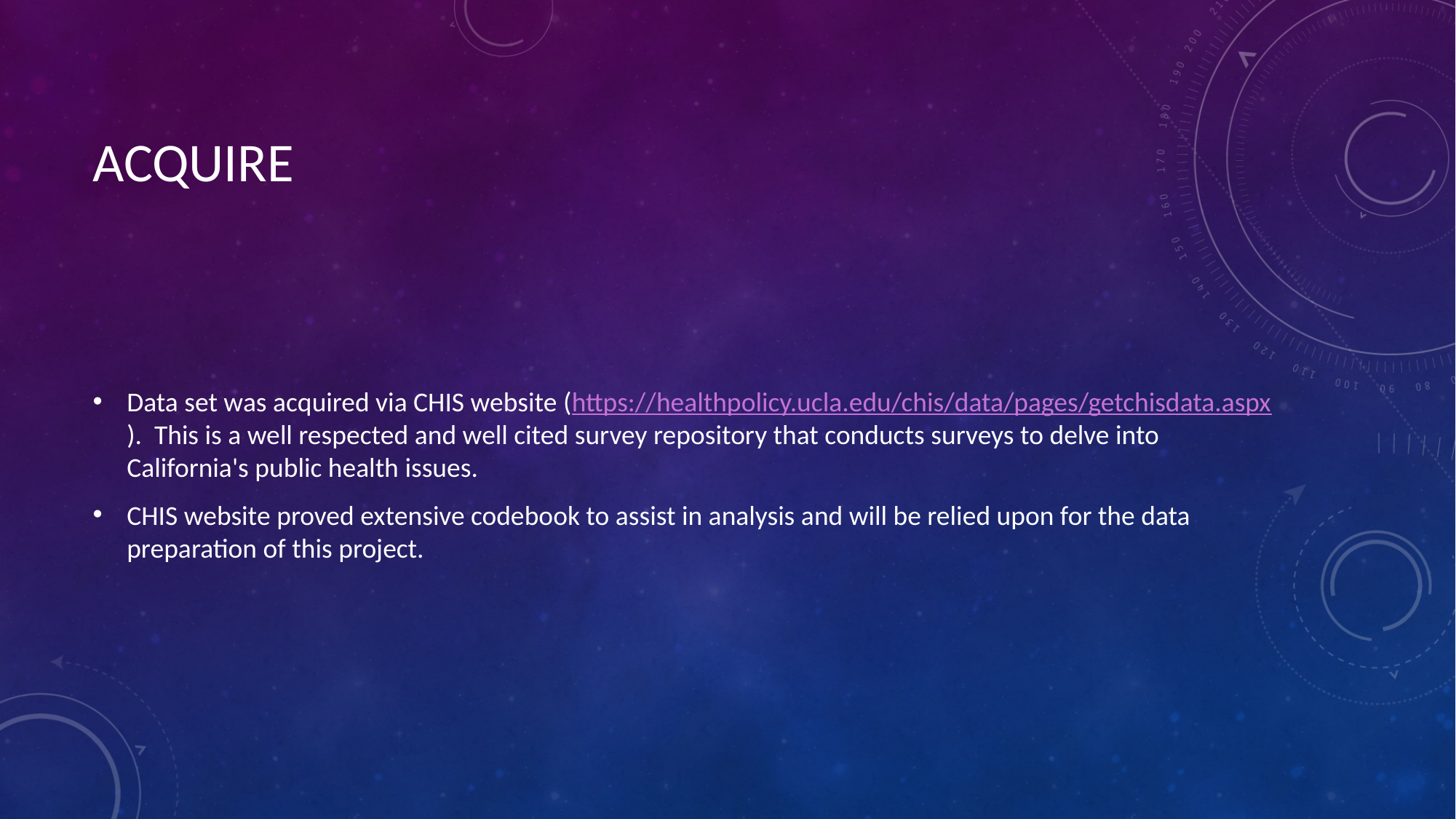

# Acquire
Data set was acquired via CHIS website (https://healthpolicy.ucla.edu/chis/data/pages/getchisdata.aspx).  This is a well respected and well cited survey repository that conducts surveys to delve into California's public health issues.
CHIS website proved extensive codebook to assist in analysis and will be relied upon for the data preparation of this project.